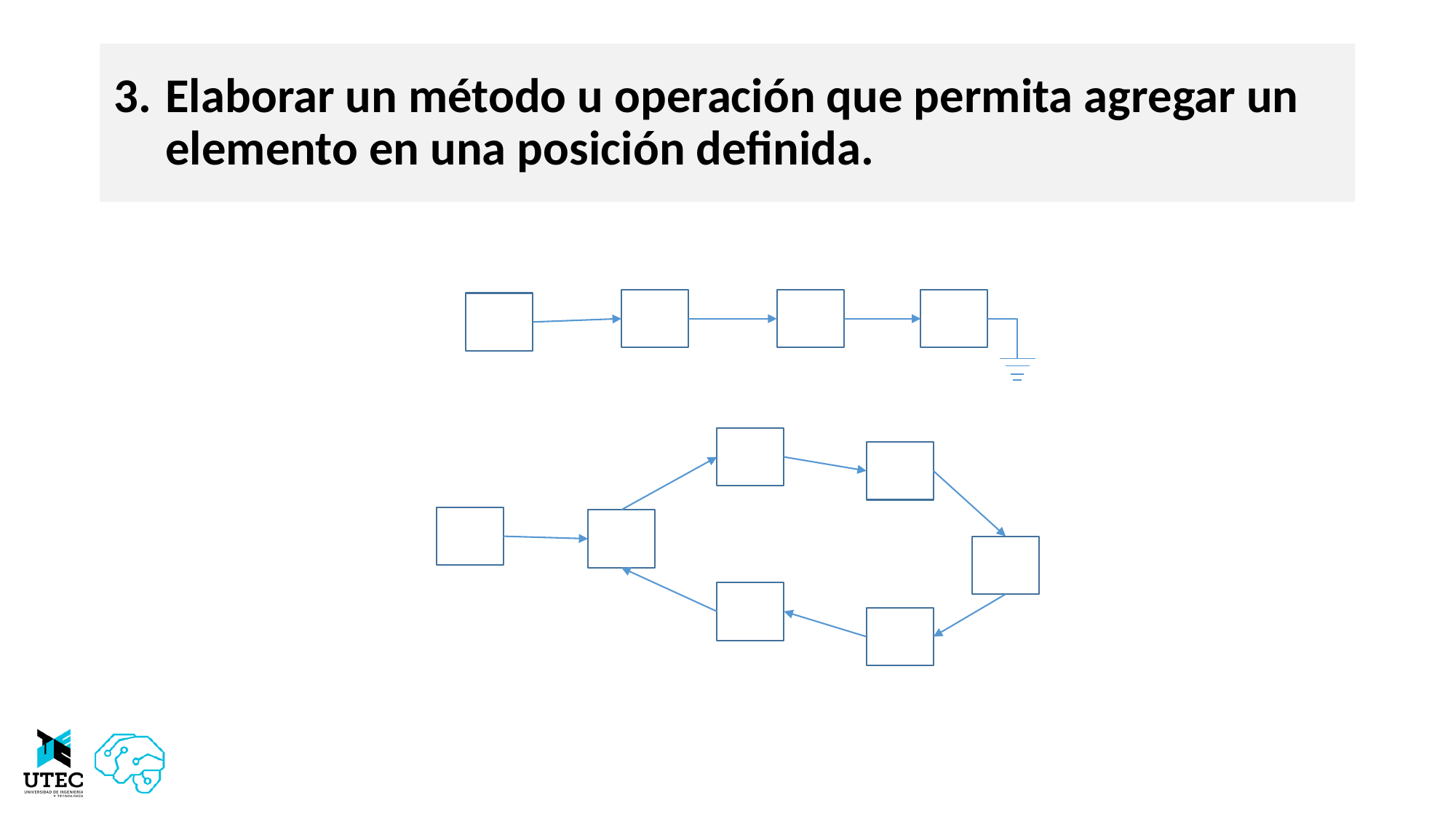

# Elaborar un método u operación que permita agregar un elemento en una posición definida.